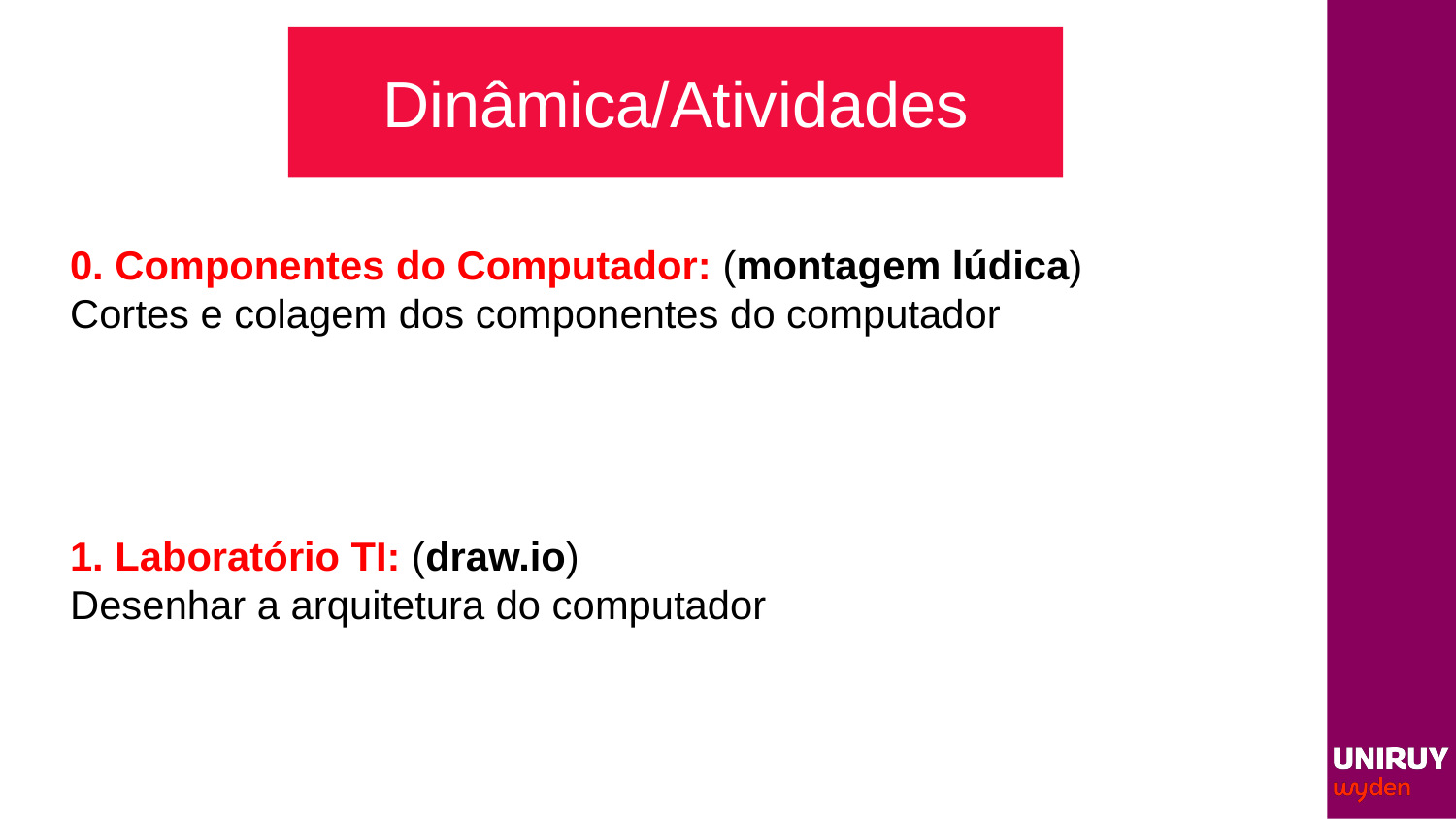

# Dinâmica/Atividades

0. Componentes do Computador: (montagem lúdica)
Cortes e colagem dos componentes do computador

1. Laboratório TI: (draw.io)
Desenhar a arquitetura do computador